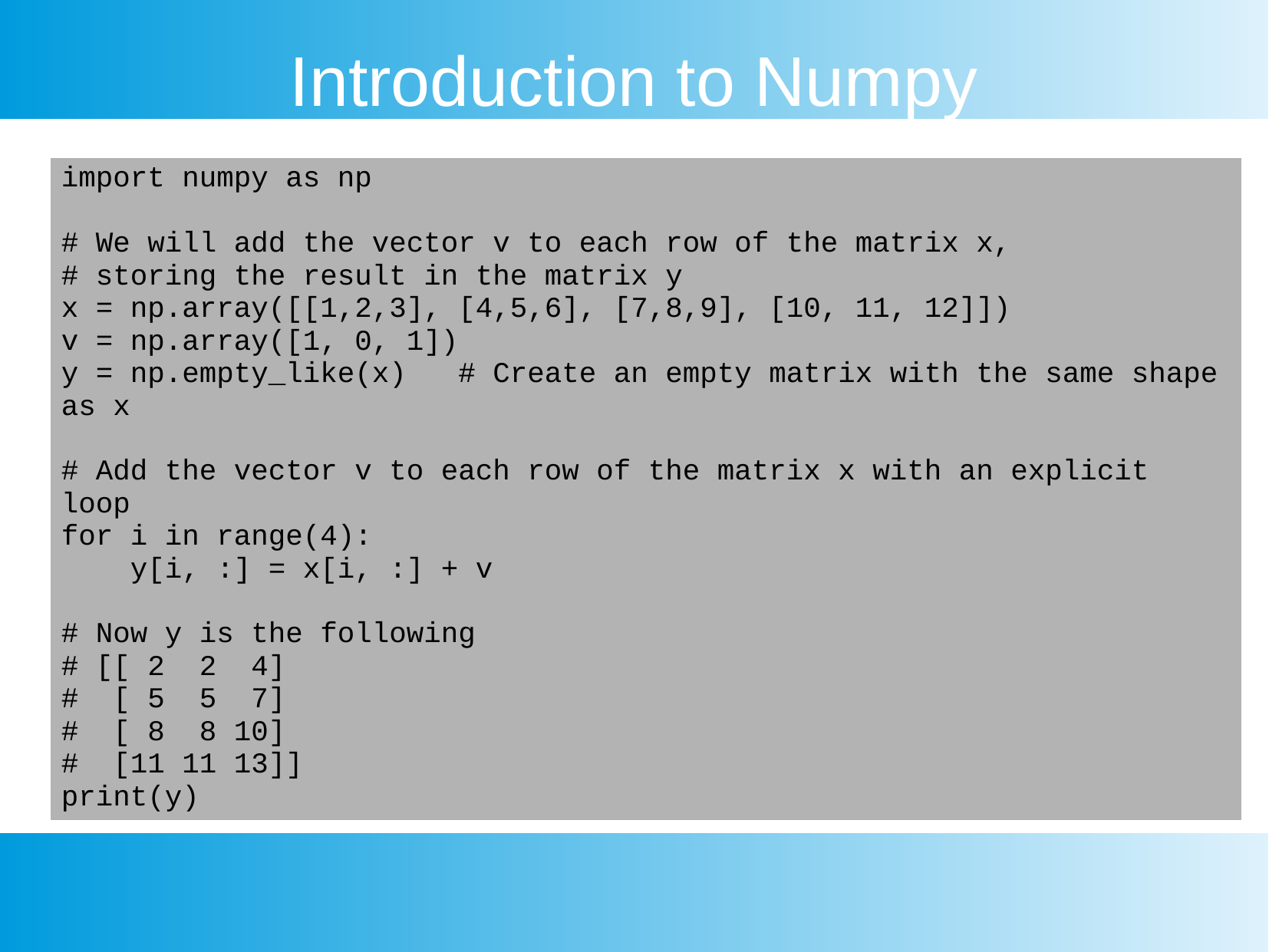

Introduction to Numpy
| import numpy as np # We will add the vector v to each row of the matrix x, # storing the result in the matrix y x = np.array([[1,2,3], [4,5,6], [7,8,9], [10, 11, 12]]) v = np.array([1, 0, 1]) y = np.empty\_like(x) # Create an empty matrix with the same shape as x # Add the vector v to each row of the matrix x with an explicit loop for i in range(4): y[i, :] = x[i, :] + v # Now y is the following # [[ 2 2 4] # [ 5 5 7] # [ 8 8 10] # [11 11 13]] print(y) |
| --- |